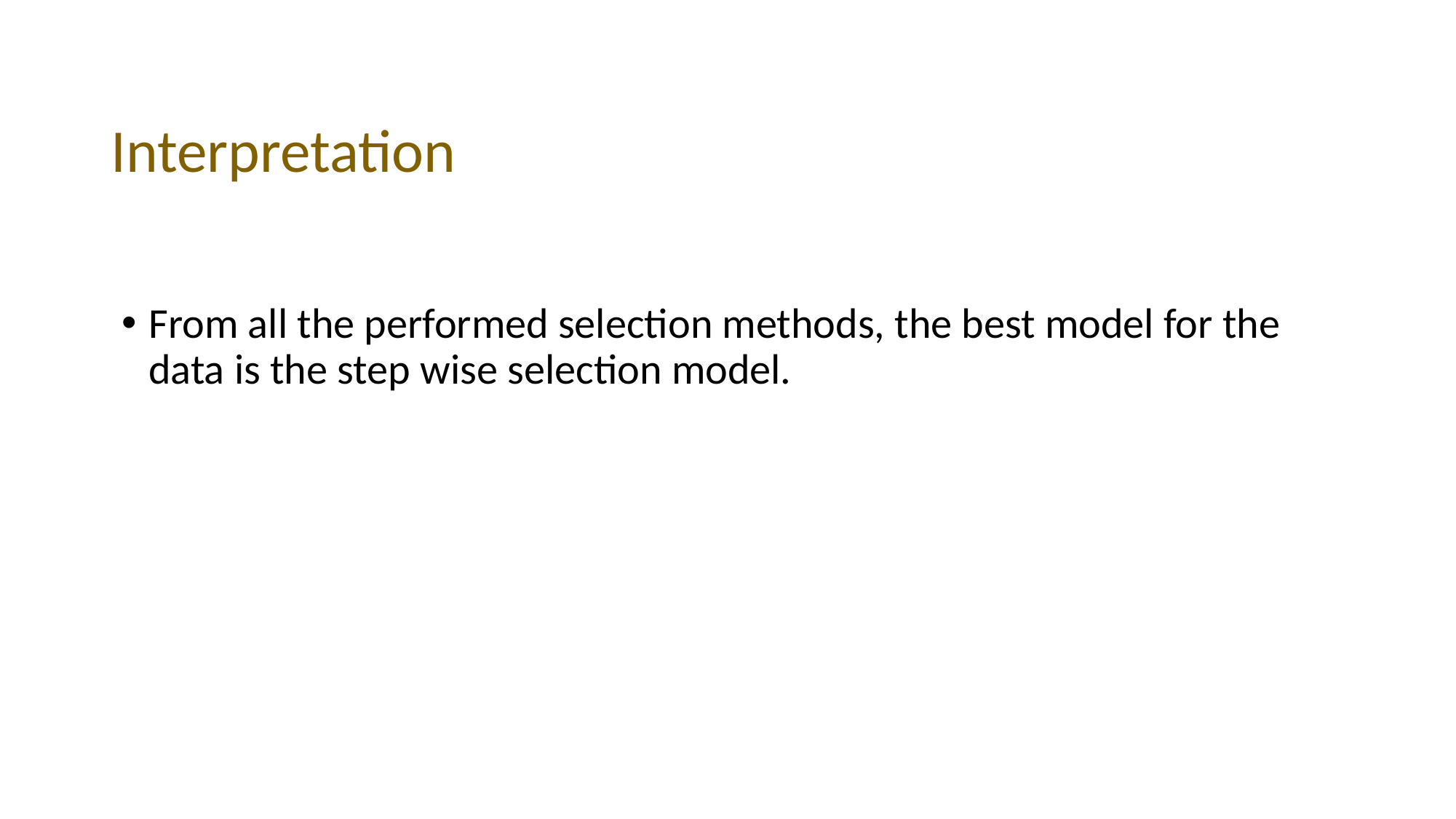

# Interpretation
From all the performed selection methods, the best model for the data is the step wise selection model.